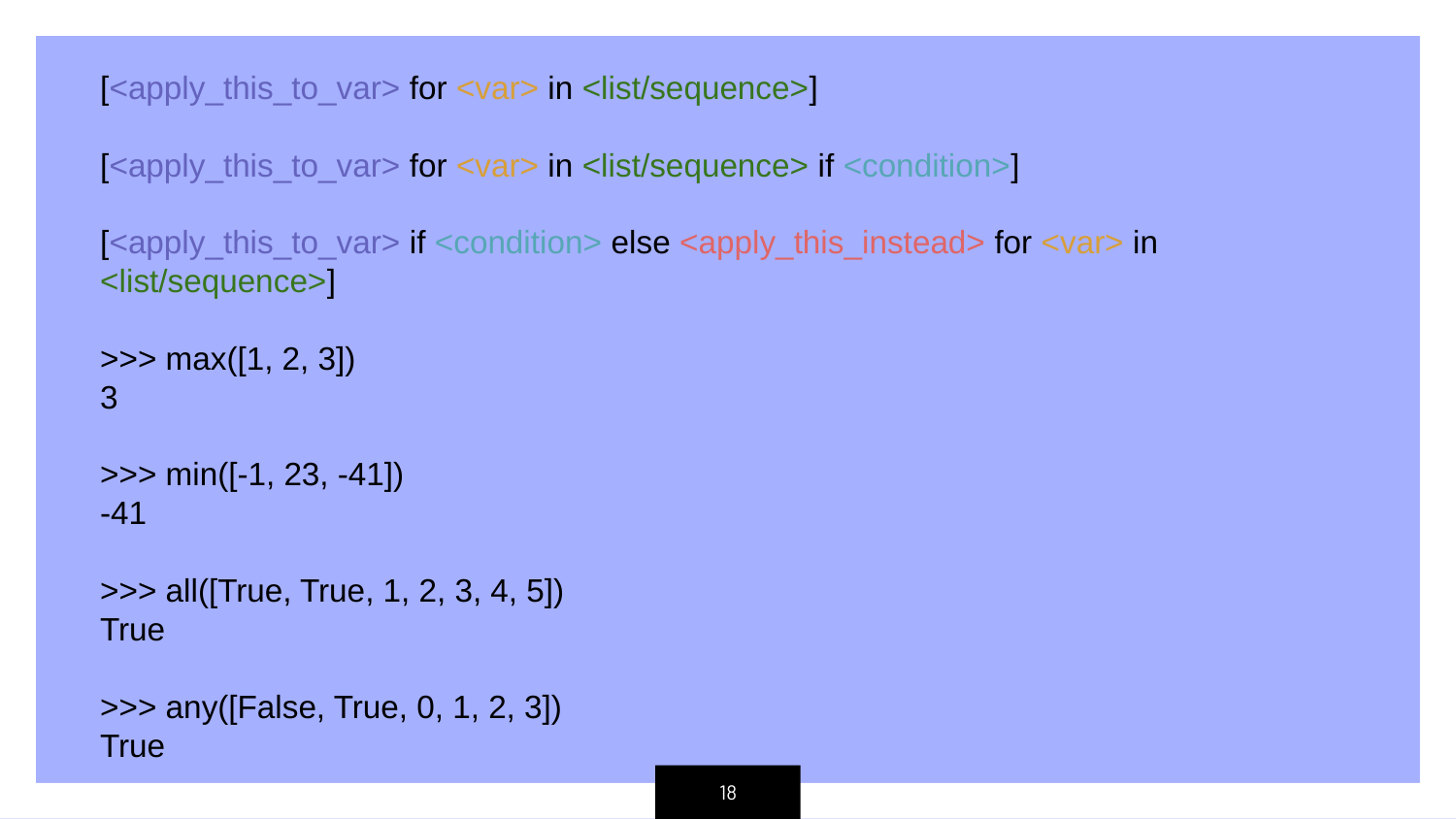

[<apply_this_to_var> for <var> in <list/sequence>]

[<apply_this_to_var> for <var> in <list/sequence> if <condition>]

[<apply_this_to_var> if <condition> else <apply_this_instead> for <var> in <list/sequence>]

>>> max([1, 2, 3])
3

>>> min([-1, 23, -41])
-41

>>> all([True, True, 1, 2, 3, 4, 5])
True

>>> any([False, True, 0, 1, 2, 3])
True

18